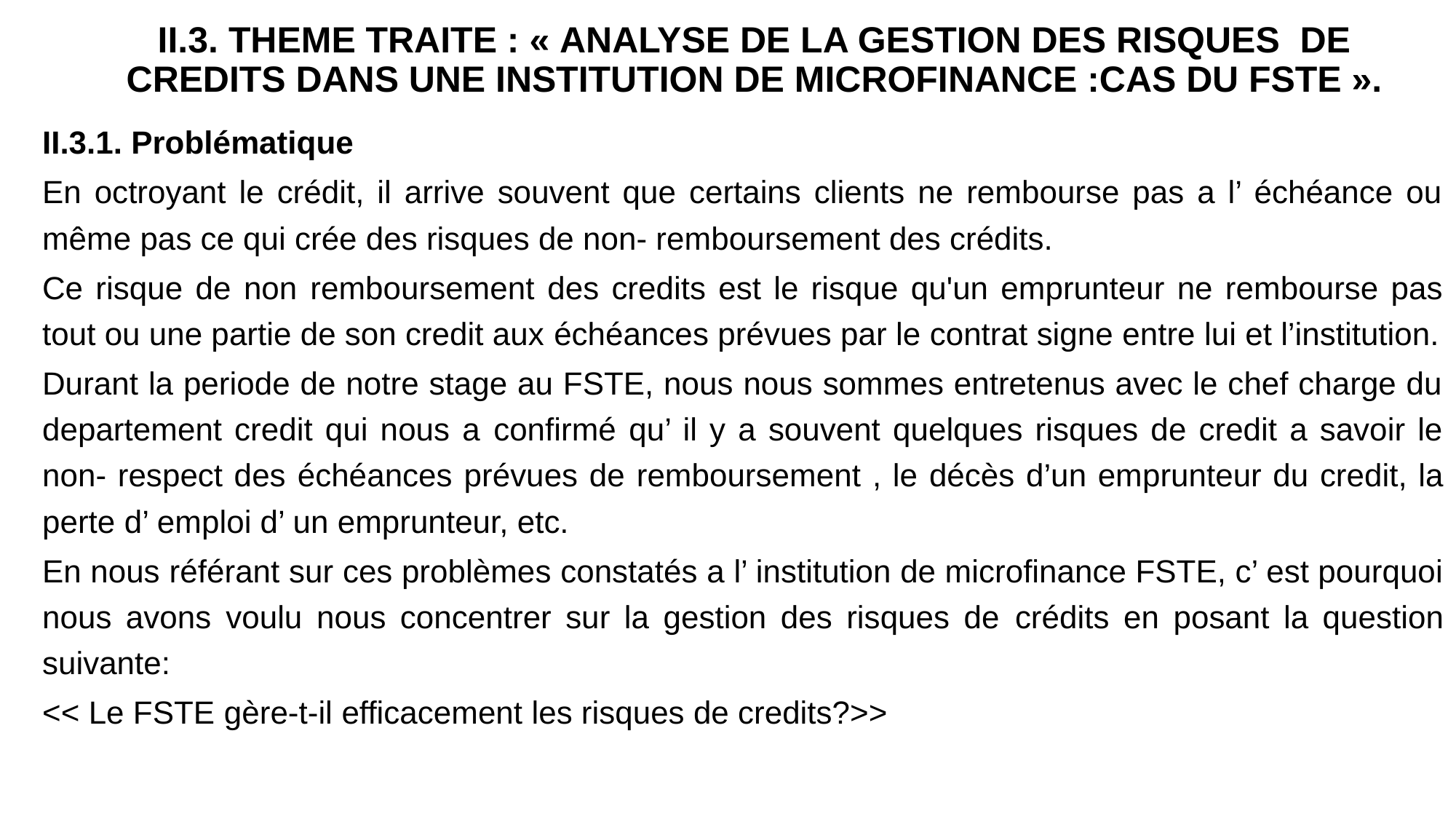

# II.3. THEME TRAITE : « ANALYSE DE LA GESTION DES RISQUES  DE CREDITS DANS UNE INSTITUTION DE MICROFINANCE :CAS DU FSTE ».
II.3.1. Problématique
En octroyant le crédit, il arrive souvent que certains clients ne rembourse pas a l’ échéance ou même pas ce qui crée des risques de non- remboursement des crédits.
Ce risque de non remboursement des credits est le risque qu'un emprunteur ne rembourse pas tout ou une partie de son credit aux échéances prévues par le contrat signe entre lui et l’institution.
Durant la periode de notre stage au FSTE, nous nous sommes entretenus avec le chef charge du departement credit qui nous a confirmé qu’ il y a souvent quelques risques de credit a savoir le non- respect des échéances prévues de remboursement , le décès d’un emprunteur du credit, la perte d’ emploi d’ un emprunteur, etc.
En nous référant sur ces problèmes constatés a l’ institution de microfinance FSTE, c’ est pourquoi nous avons voulu nous concentrer sur la gestion des risques de crédits en posant la question suivante:
<< Le FSTE gère-t-il efficacement les risques de credits?>>